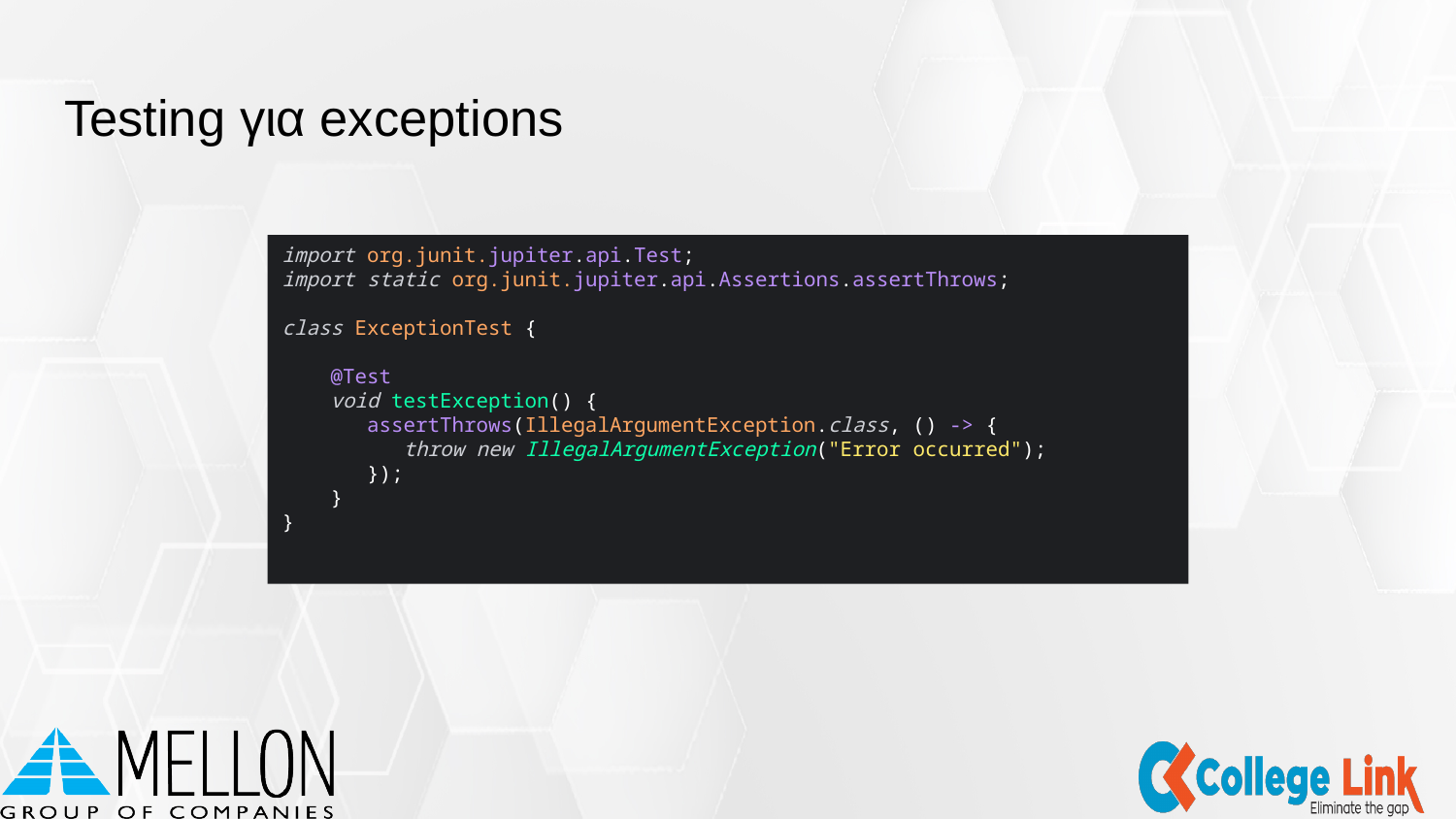

# Testing για exceptions
import org.junit.jupiter.api.Test;
import static org.junit.jupiter.api.Assertions.assertThrows;
class ExceptionTest {
    @Test
    void testException() {
       assertThrows(IllegalArgumentException.class, () -> {
          throw new IllegalArgumentException("Error occurred");
       });
    }
}